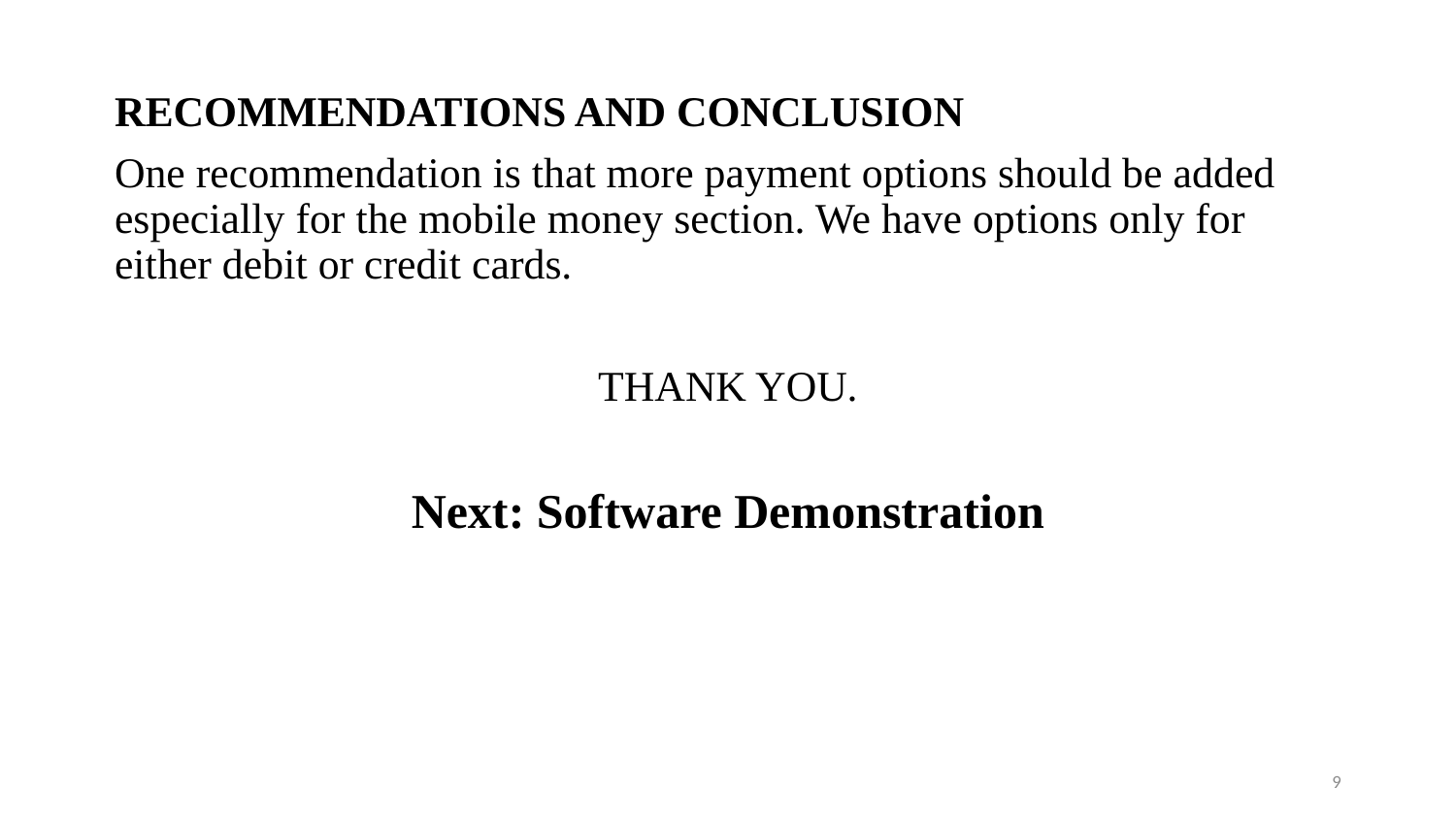

RECOMMENDATIONS AND CONCLUSION
One recommendation is that more payment options should be added especially for the mobile money section. We have options only for either debit or credit cards.

THANK YOU.

Next: Software Demonstration

9